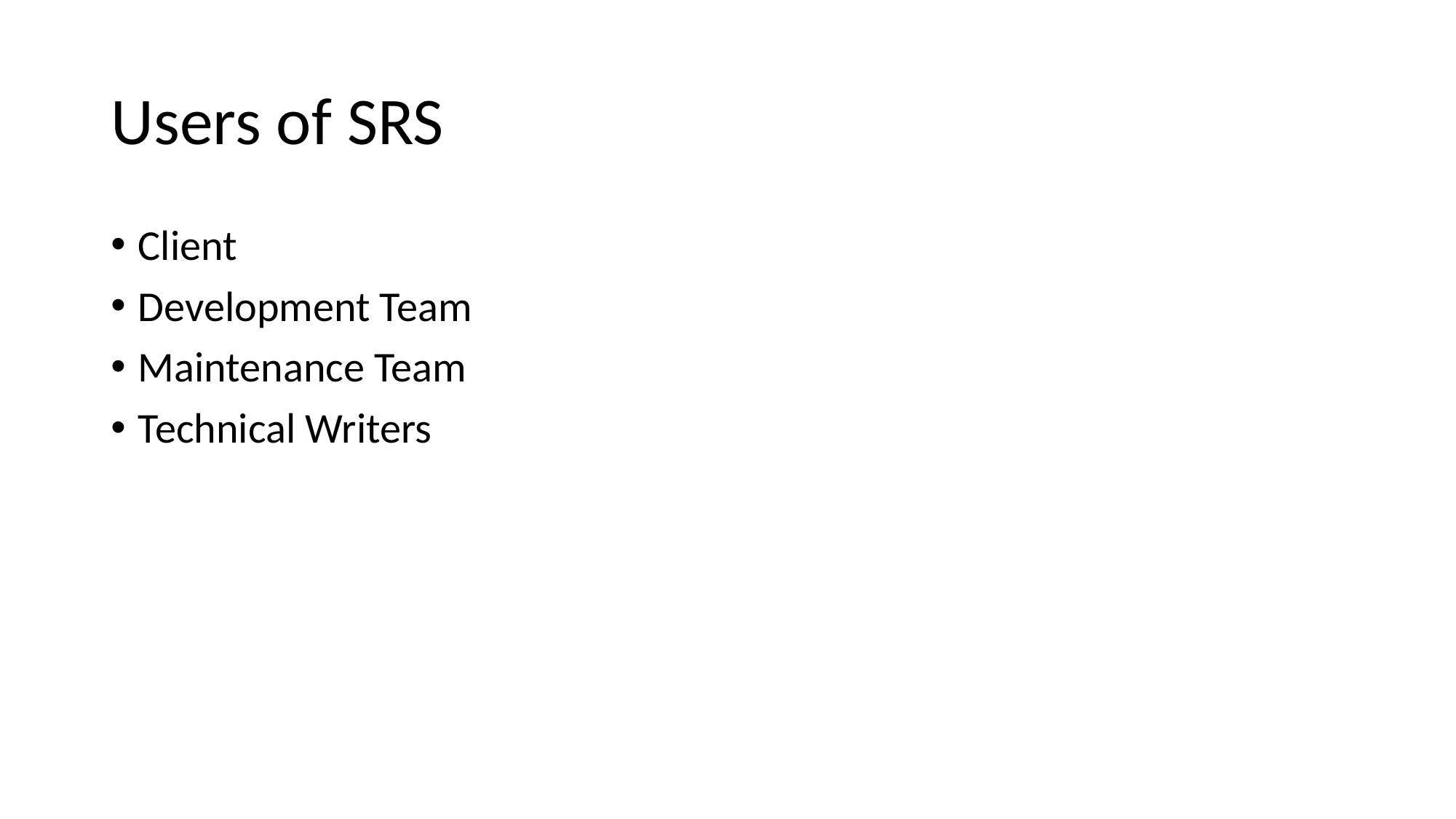

# Users of SRS
Client
Development Team
Maintenance Team
Technical Writers